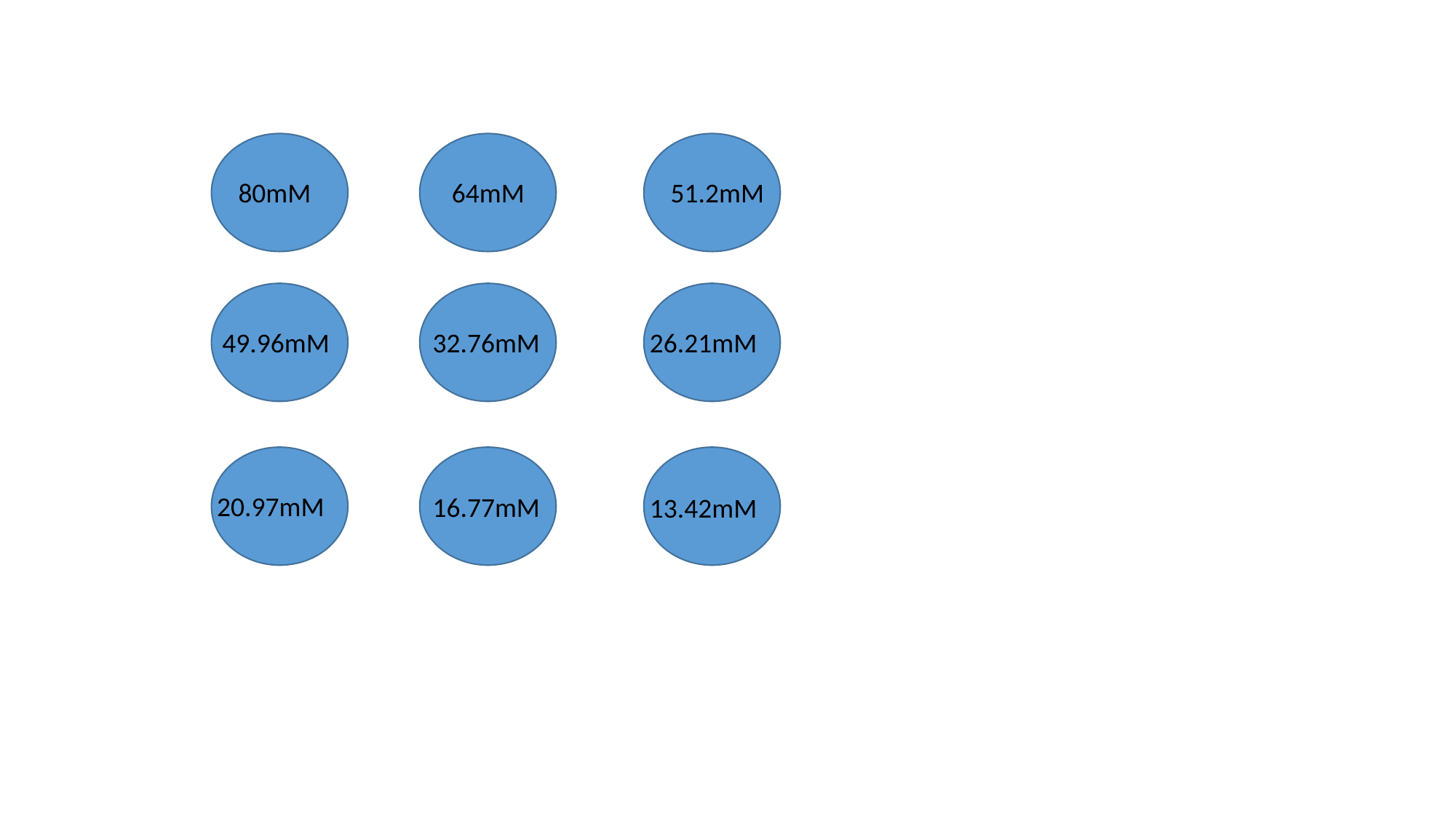

80mM
64mM
51.2mM

49.96mM
32.76mM
26.21mM

20.97mM
16.77mM
13.42mM